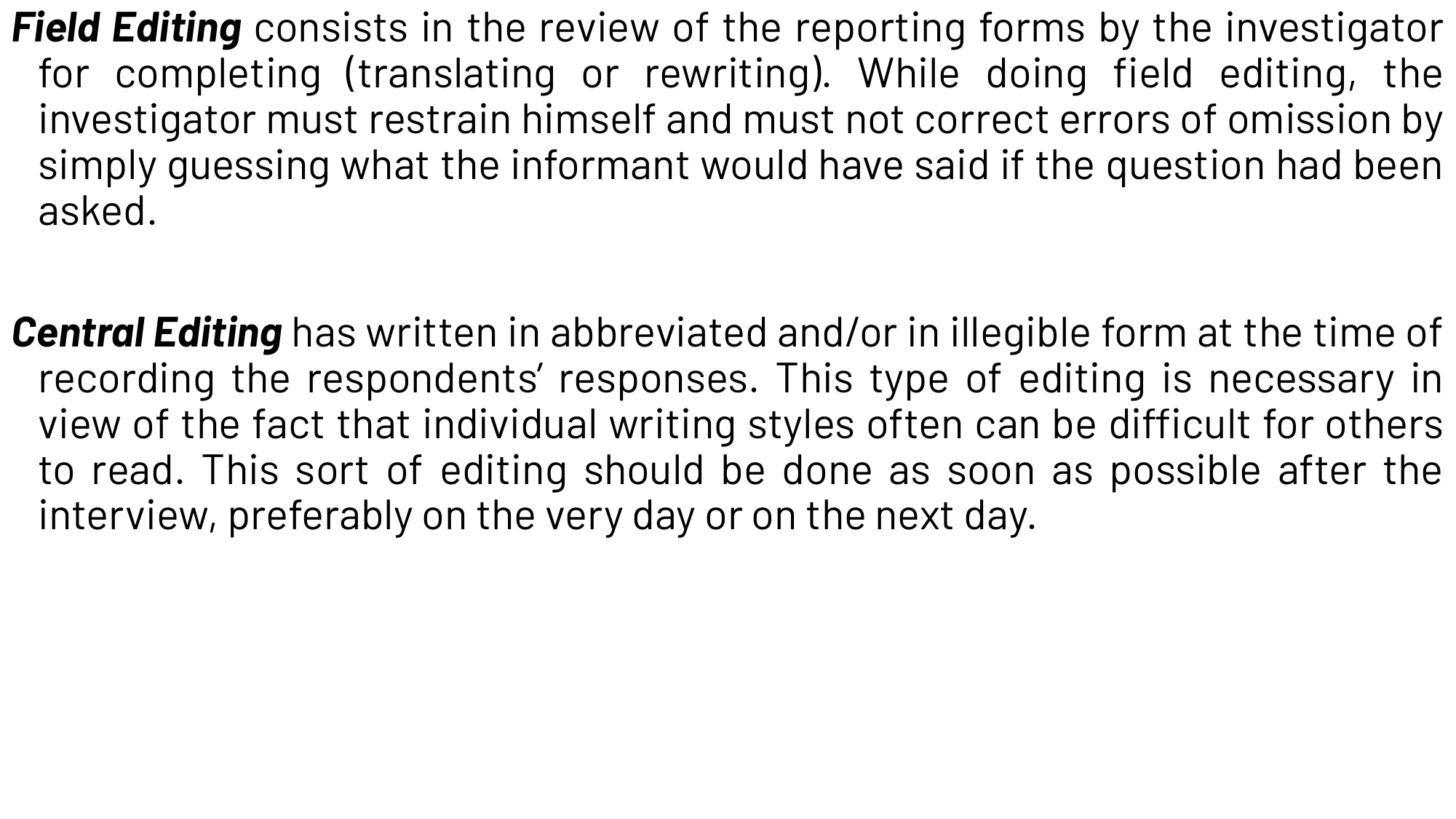

Field Editing consists in the review of the reporting forms by the investigator for completing (translating or rewriting). While doing field editing, the investigator must restrain himself and must not correct errors of omission by simply guessing what the informant would have said if the question had been asked.

Central Editing has written in abbreviated and/or in illegible form at the time of recording the respondents’ responses. This type of editing is necessary in view of the fact that individual writing styles often can be difficult for others to read. This sort of editing should be done as soon as possible after the interview, preferably on the very day or on the next day.